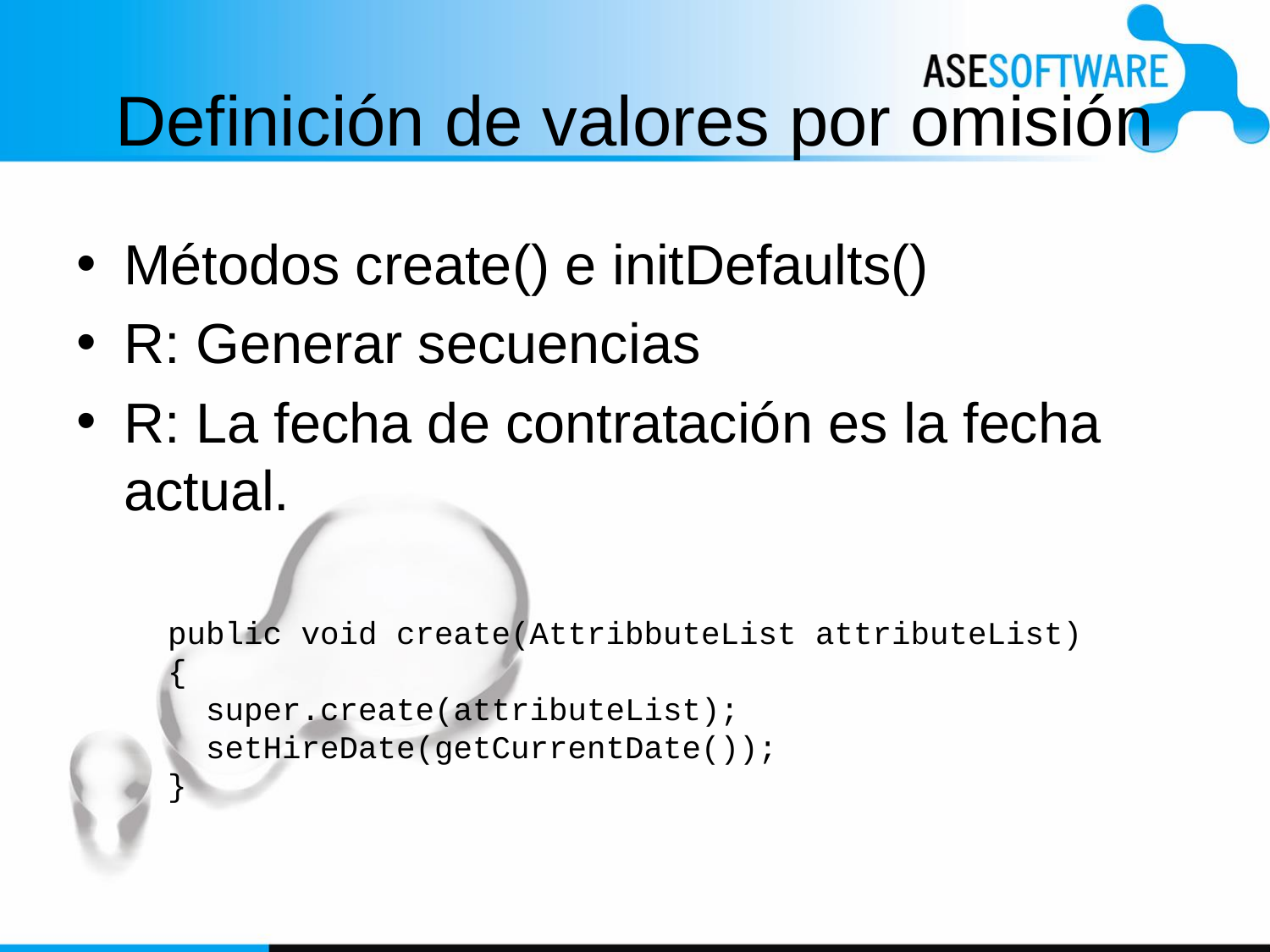

# Definición de valores por omisión
Métodos create() e initDefaults()
R: Generar secuencias
R: La fecha de contratación es la fecha actual.

public void create(AttribbuteList attributeList) {
  super.create(attributeList);
  setHireDate(getCurrentDate());
}